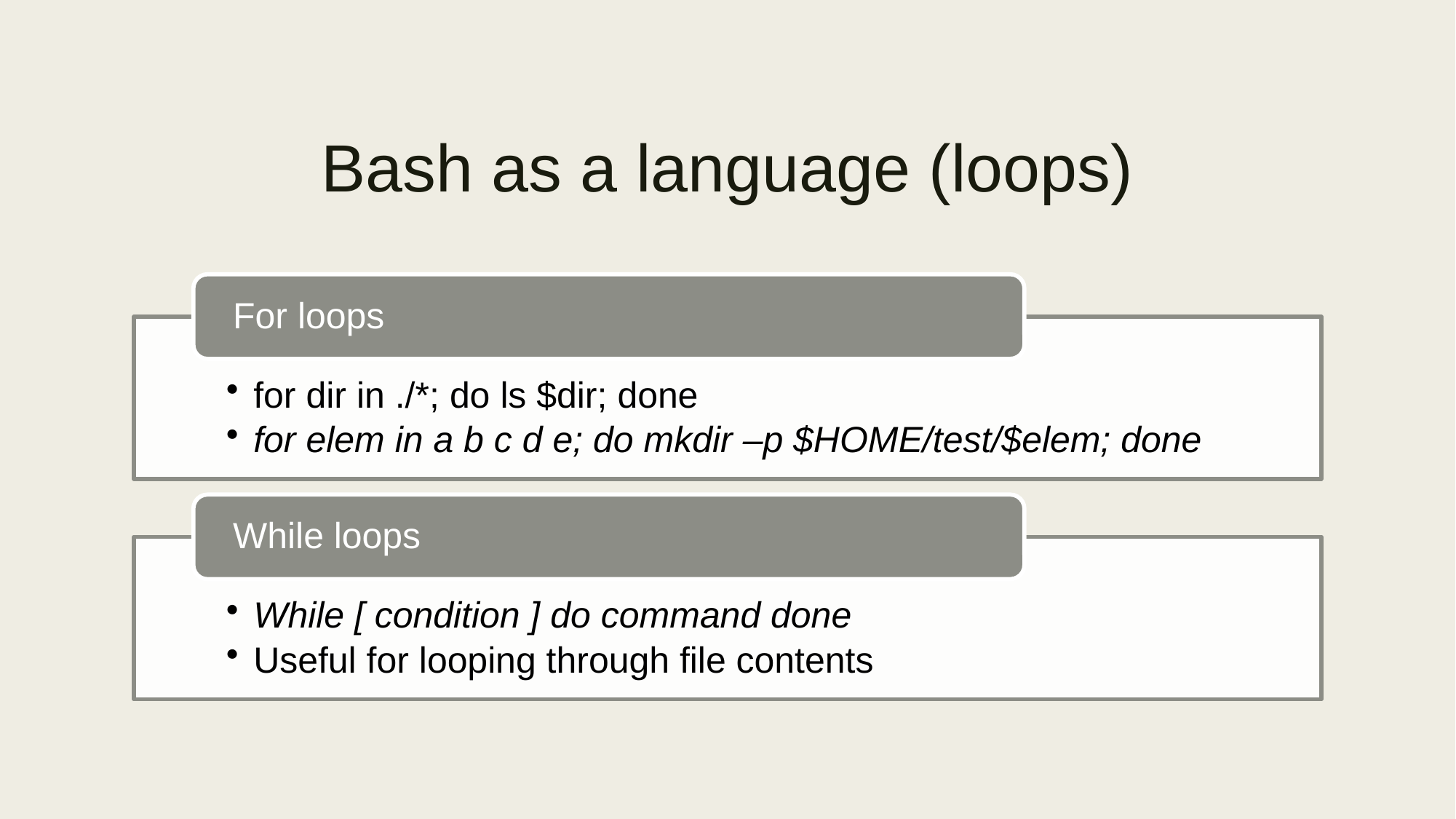

# Bash as a language (loops)
for dir in ./*; do ls $dir; done
for elem in a b c d e; do mkdir –p $HOME/test/$elem; done
For loops
While [ condition ] do command done
Useful for looping through file contents
While loops